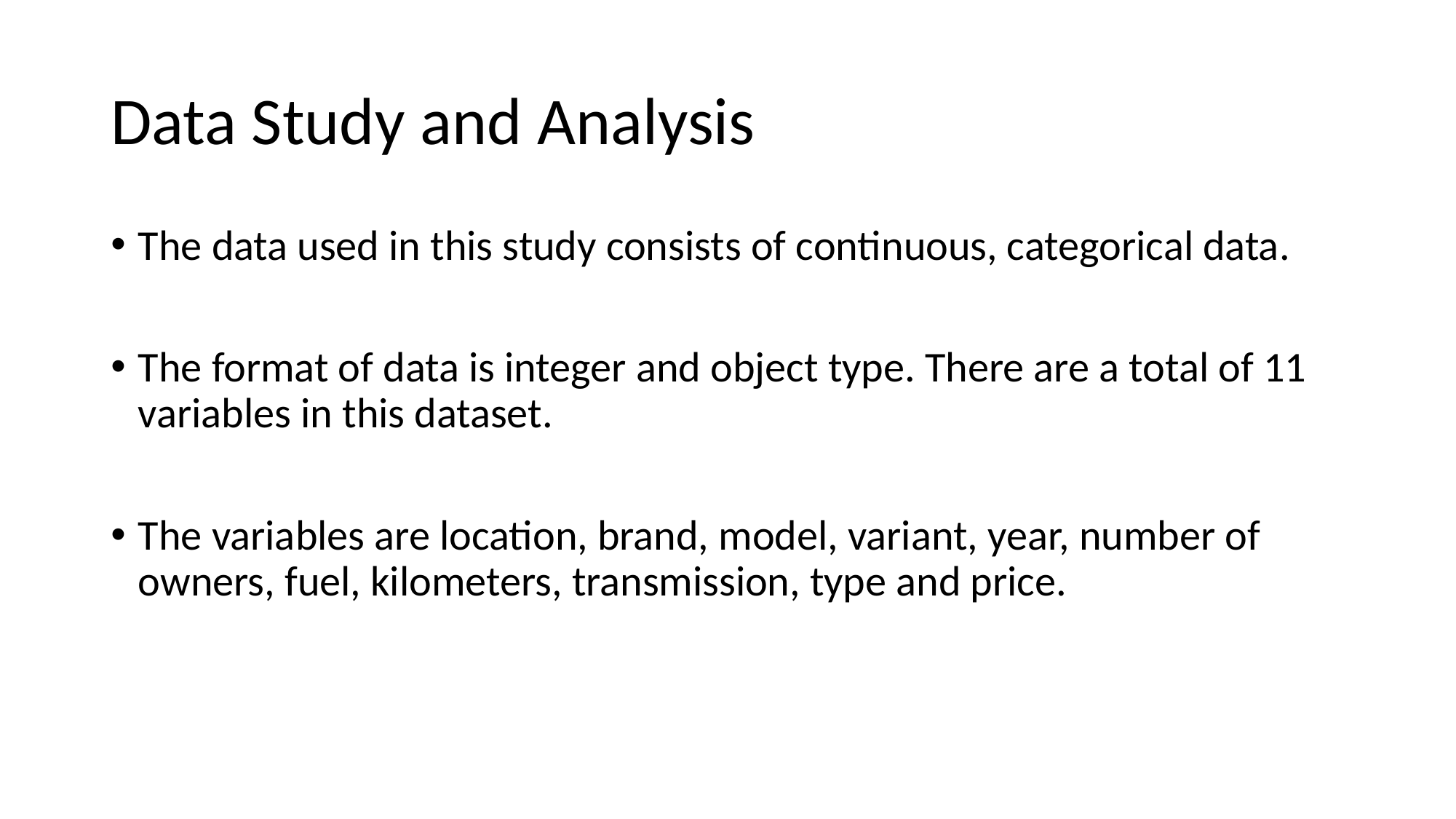

# Data Study and Analysis
The data used in this study consists of continuous, categorical data.

The format of data is integer and object type. There are a total of 11 variables in this dataset.

The variables are location, brand, model, variant, year, number of owners, fuel, kilometers, transmission, type and price.